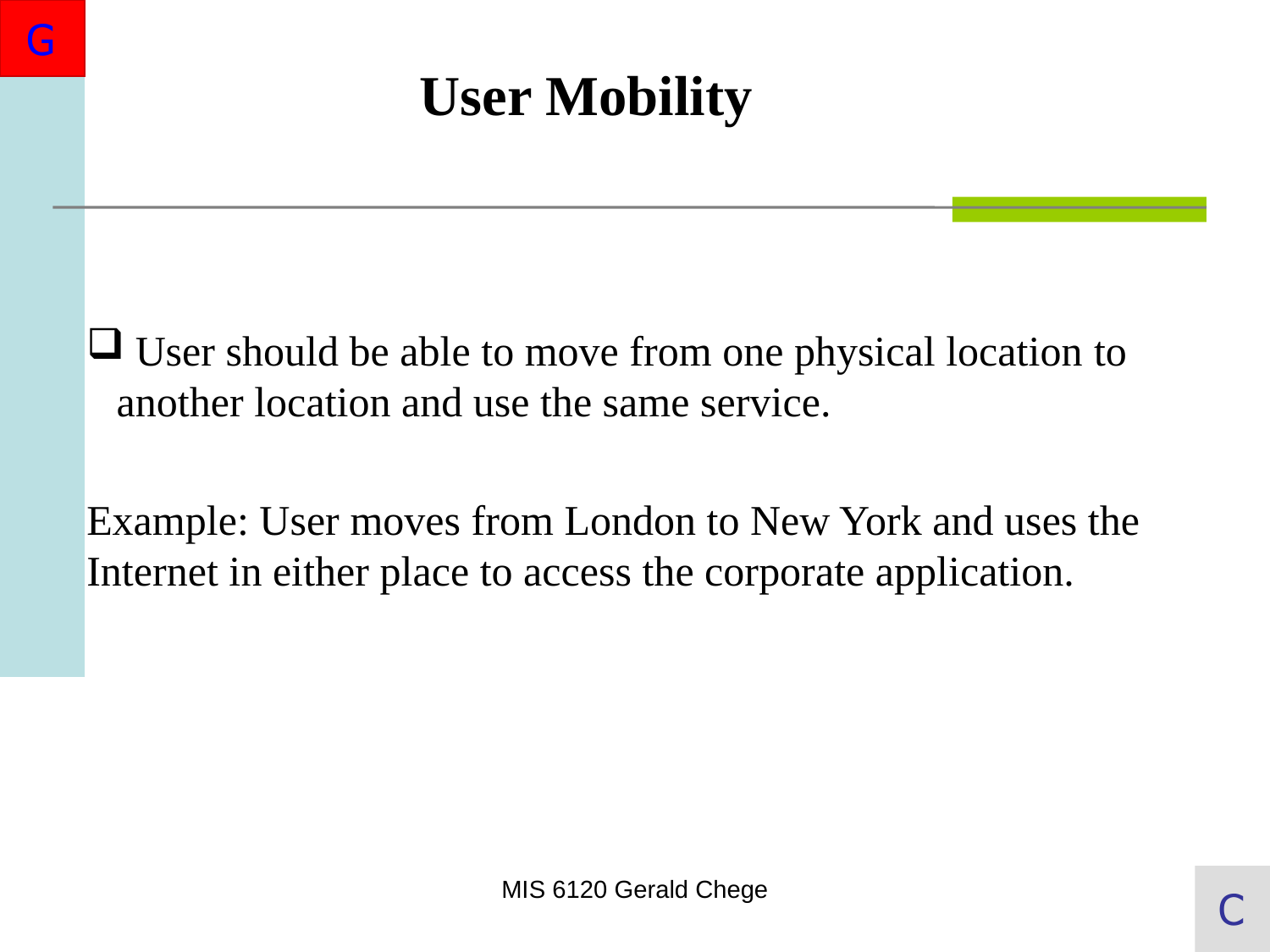

User Mobility
 User should be able to move from one physical location to another location and use the same service.

Example: User moves from London to New York and uses the Internet in either place to access the corporate application.
MIS 6120 Gerald Chege